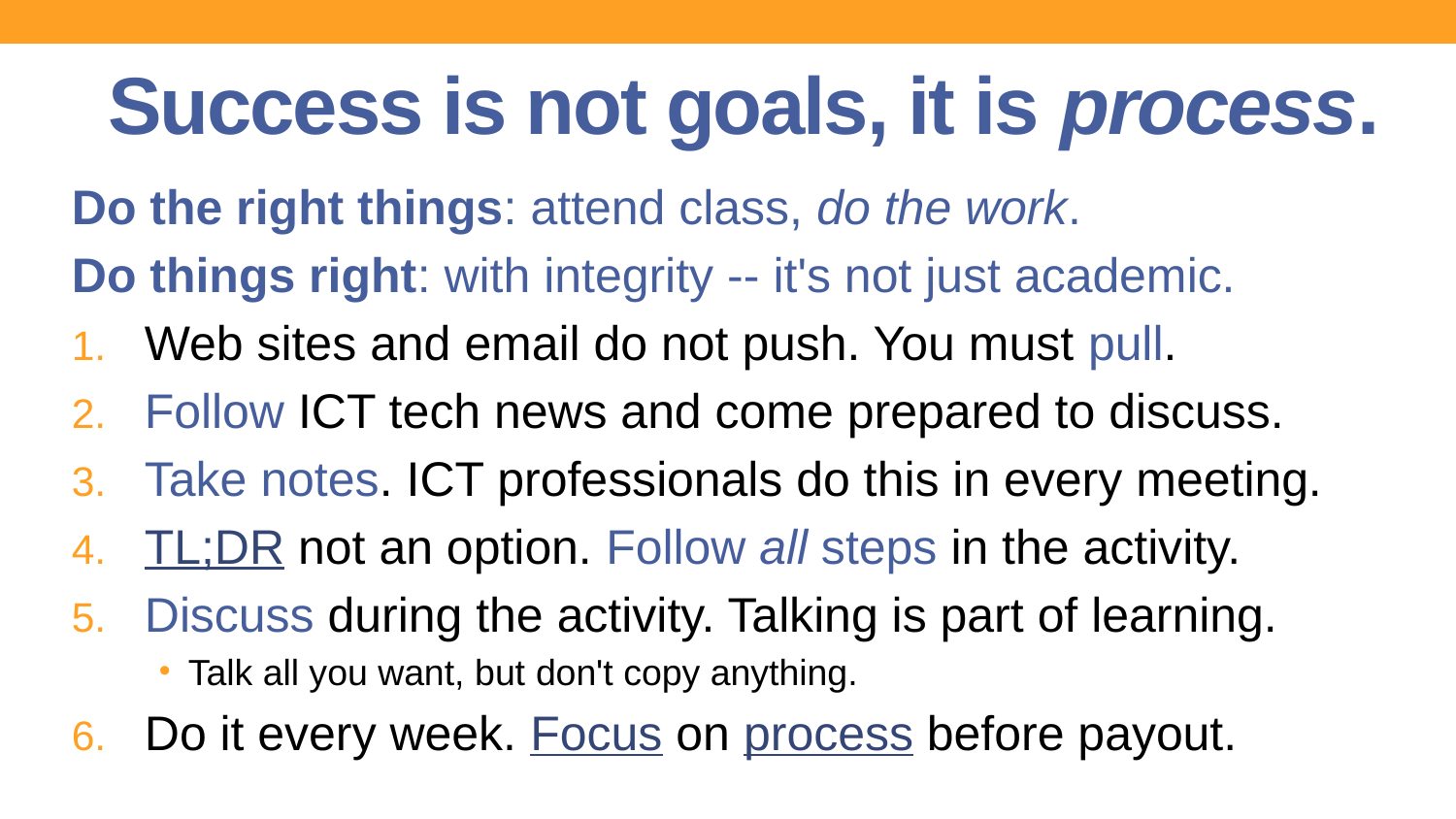

# Success is not goals, it is process.
Do the right things: attend class, do the work.
Do things right: with integrity -- it's not just academic.
Web sites and email do not push. You must pull.
Follow ICT tech news and come prepared to discuss.
Take notes. ICT professionals do this in every meeting.
TL;DR not an option. Follow all steps in the activity.
Discuss during the activity. Talking is part of learning.
Talk all you want, but don't copy anything.
Do it every week. Focus on process before payout.